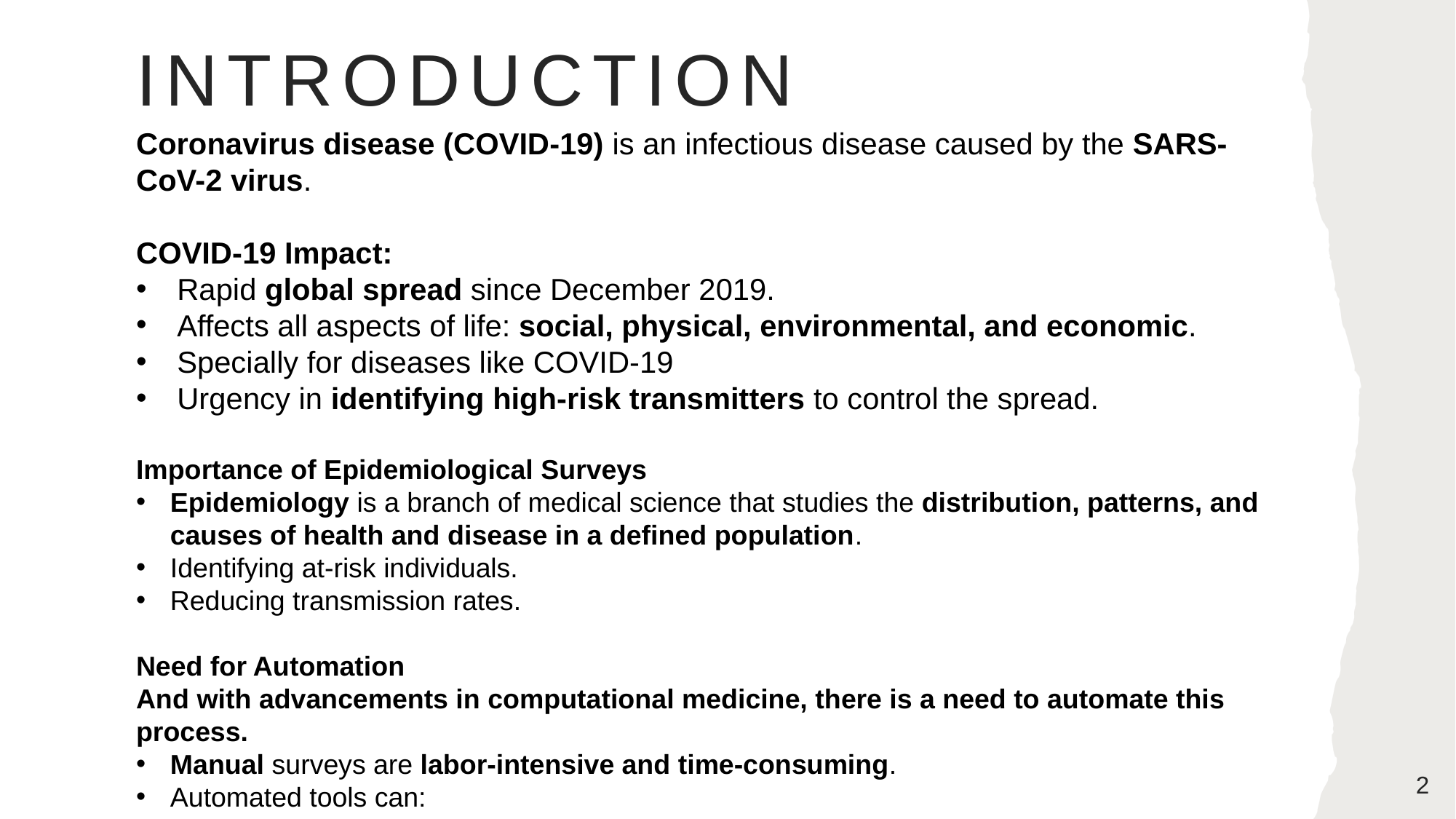

# Introduction

Coronavirus disease (COVID-19) is an infectious disease caused by the SARS-CoV-2 virus.

COVID-19 Impact:
Rapid global spread since December 2019.
Affects all aspects of life: social, physical, environmental, and economic.
Specially for diseases like COVID-19
Urgency in identifying high-risk transmitters to control the spread.

Importance of Epidemiological Surveys
Epidemiology is a branch of medical science that studies the distribution, patterns, and causes of health and disease in a defined population.
Identifying at-risk individuals.
Reducing transmission rates.

Need for Automation
And with advancements in computational medicine, there is a need to automate this process.
Manual surveys are labor-intensive and time-consuming.
Automated tools can:
Reduce the burden on epidemiologists.
Increase speed and efficiency of epidemiological investigations.

2